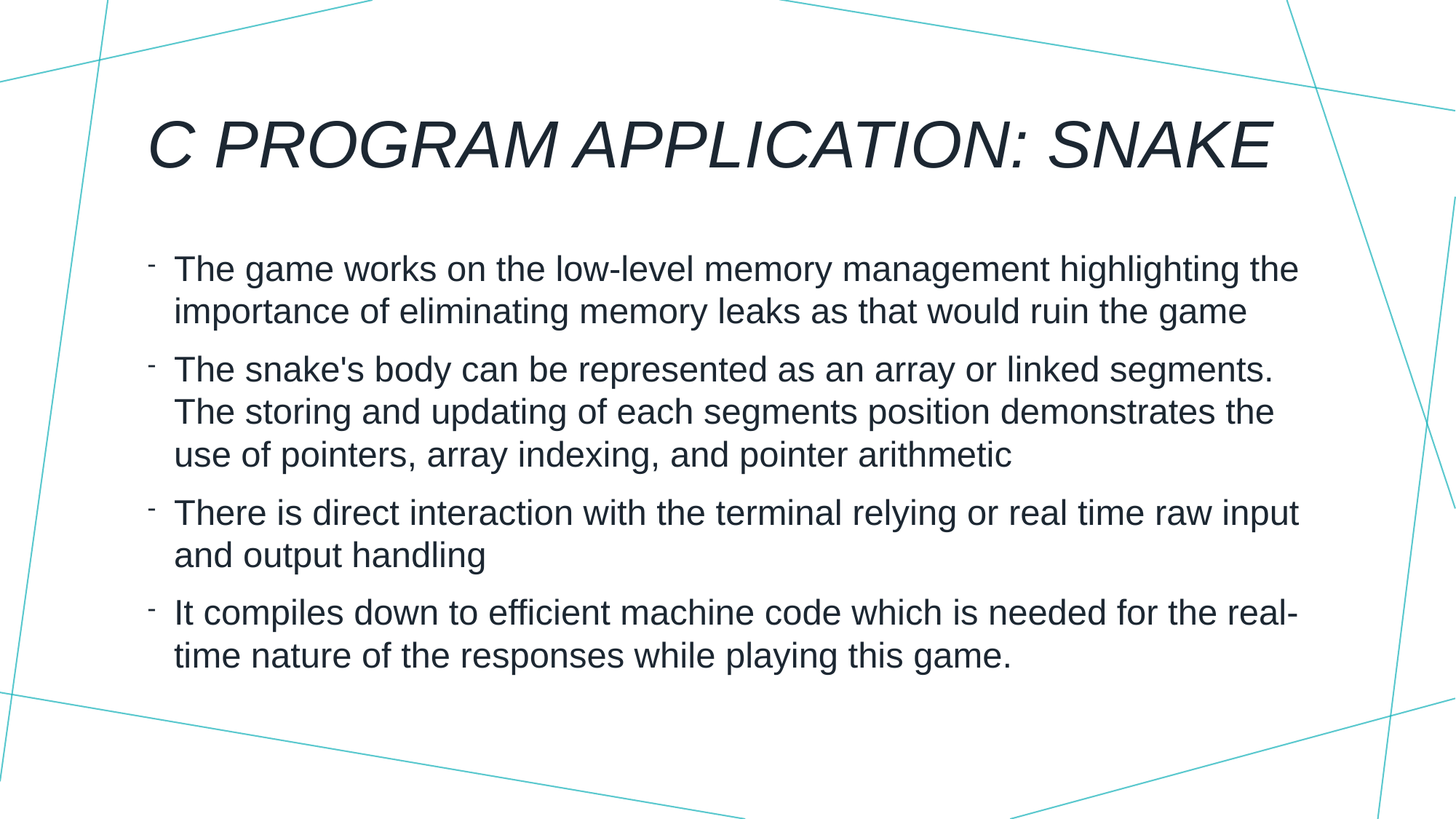

# C Program Application: Snake
The game works on the low-level memory management highlighting the importance of eliminating memory leaks as that would ruin the game
The snake's body can be represented as an array or linked segments. The storing and updating of each segments position demonstrates the use of pointers, array indexing, and pointer arithmetic
There is direct interaction with the terminal relying or real time raw input and output handling
It compiles down to efficient machine code which is needed for the real-time nature of the responses while playing this game.